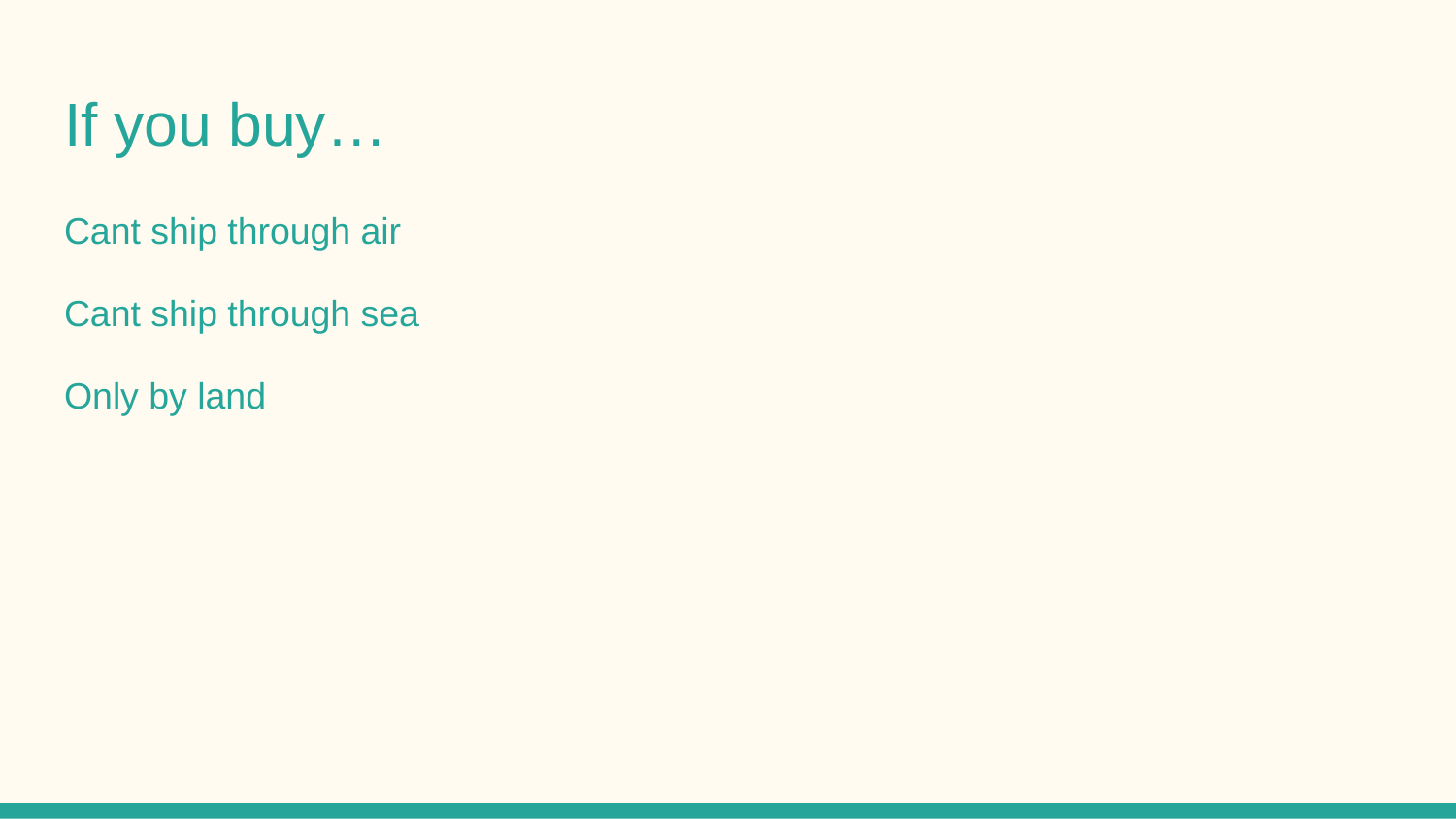

# If you buy…
Cant ship through air
Cant ship through sea
Only by land